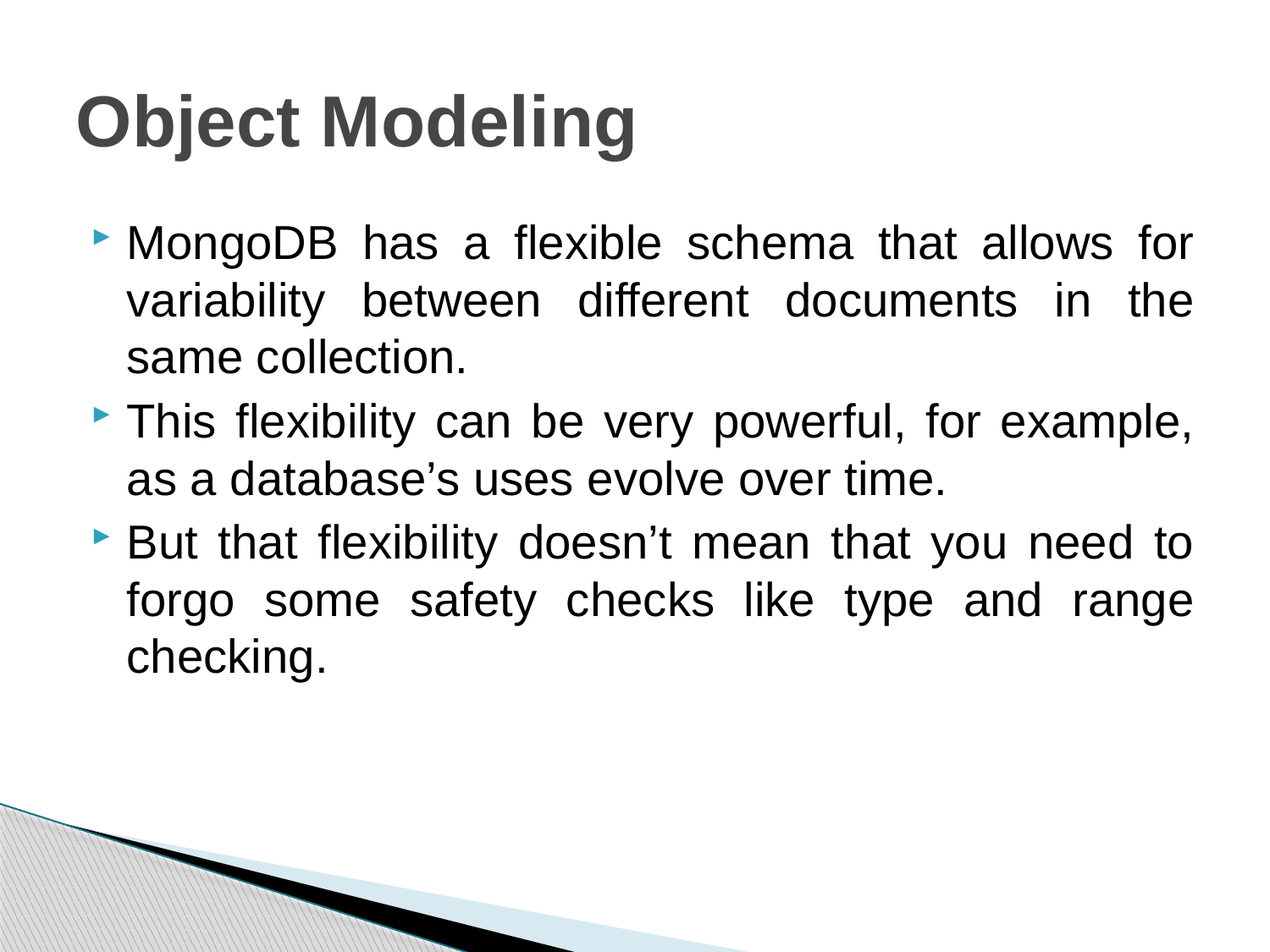

# Object Modeling
MongoDB has a flexible schema that allows for variability between different documents in the same collection.
This flexibility can be very powerful, for example, as a database’s uses evolve over time.
But that flexibility doesn’t mean that you need to forgo some safety checks like type and range checking.